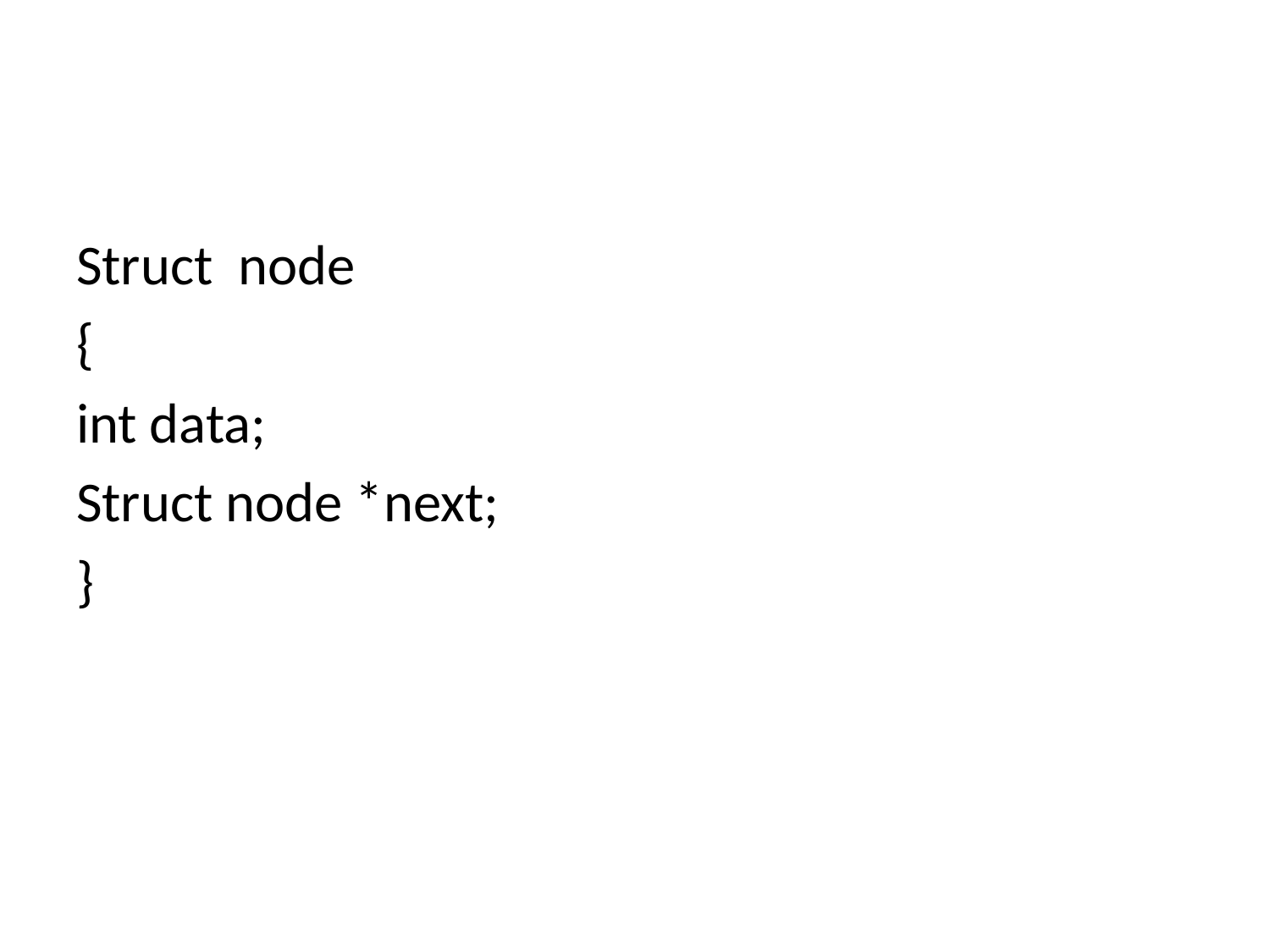

Struct  node
{
int data;
Struct node *next;
}